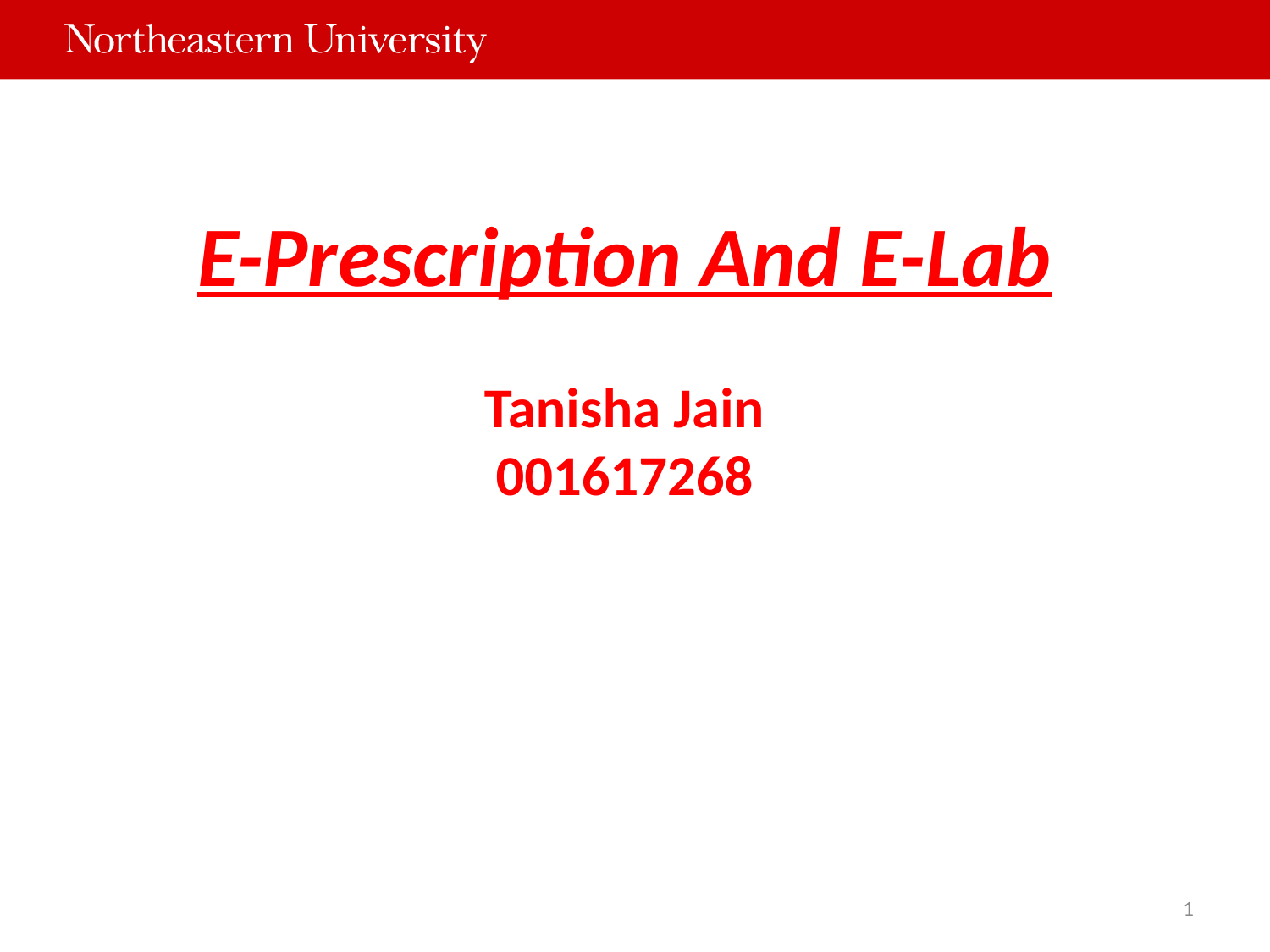

# E-Prescription And E-Lab Tanisha Jain 001617268
1